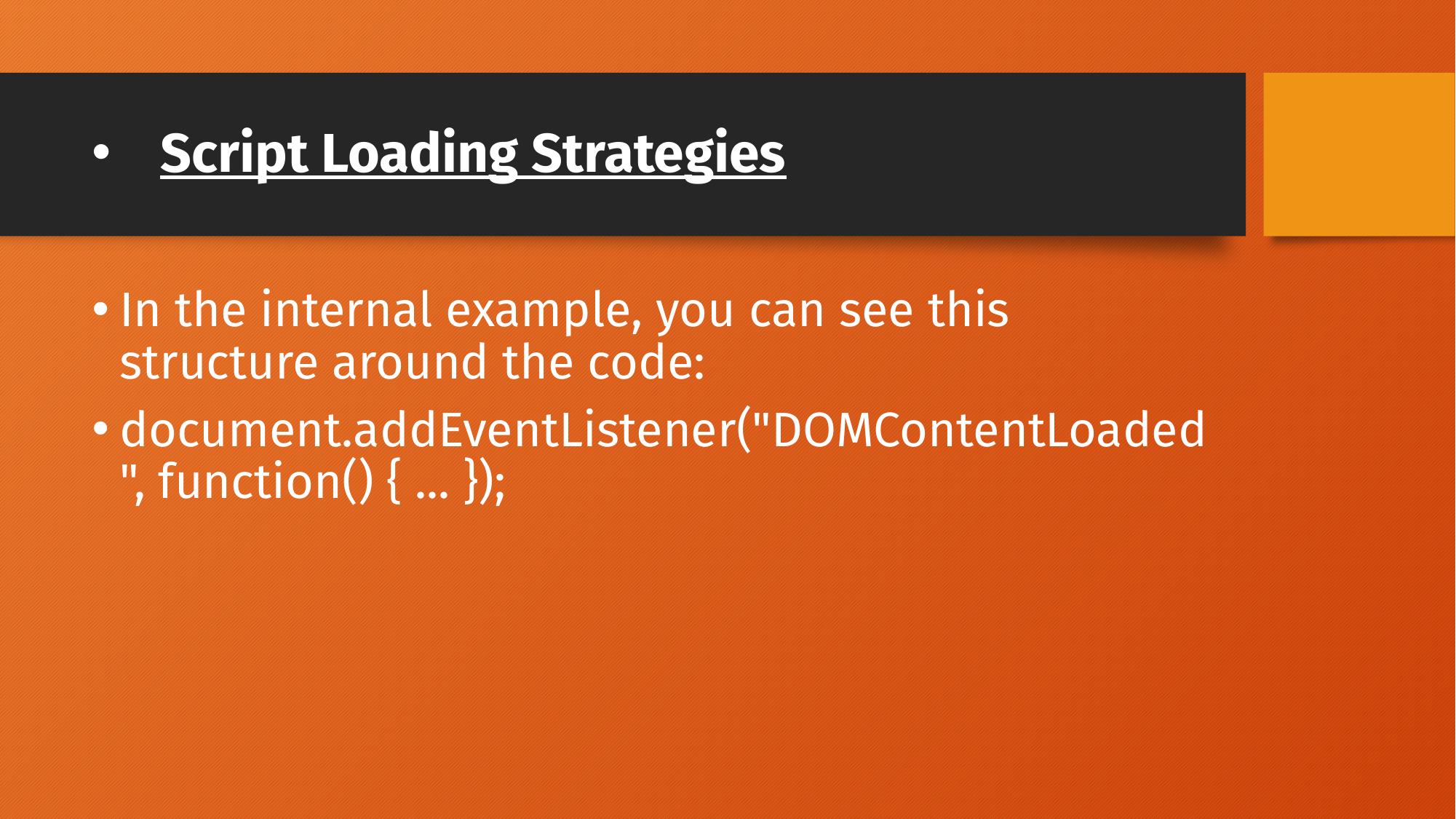

# Script Loading Strategies
In the internal example, you can see this structure around the code:
document.addEventListener("DOMContentLoaded", function() { ... });